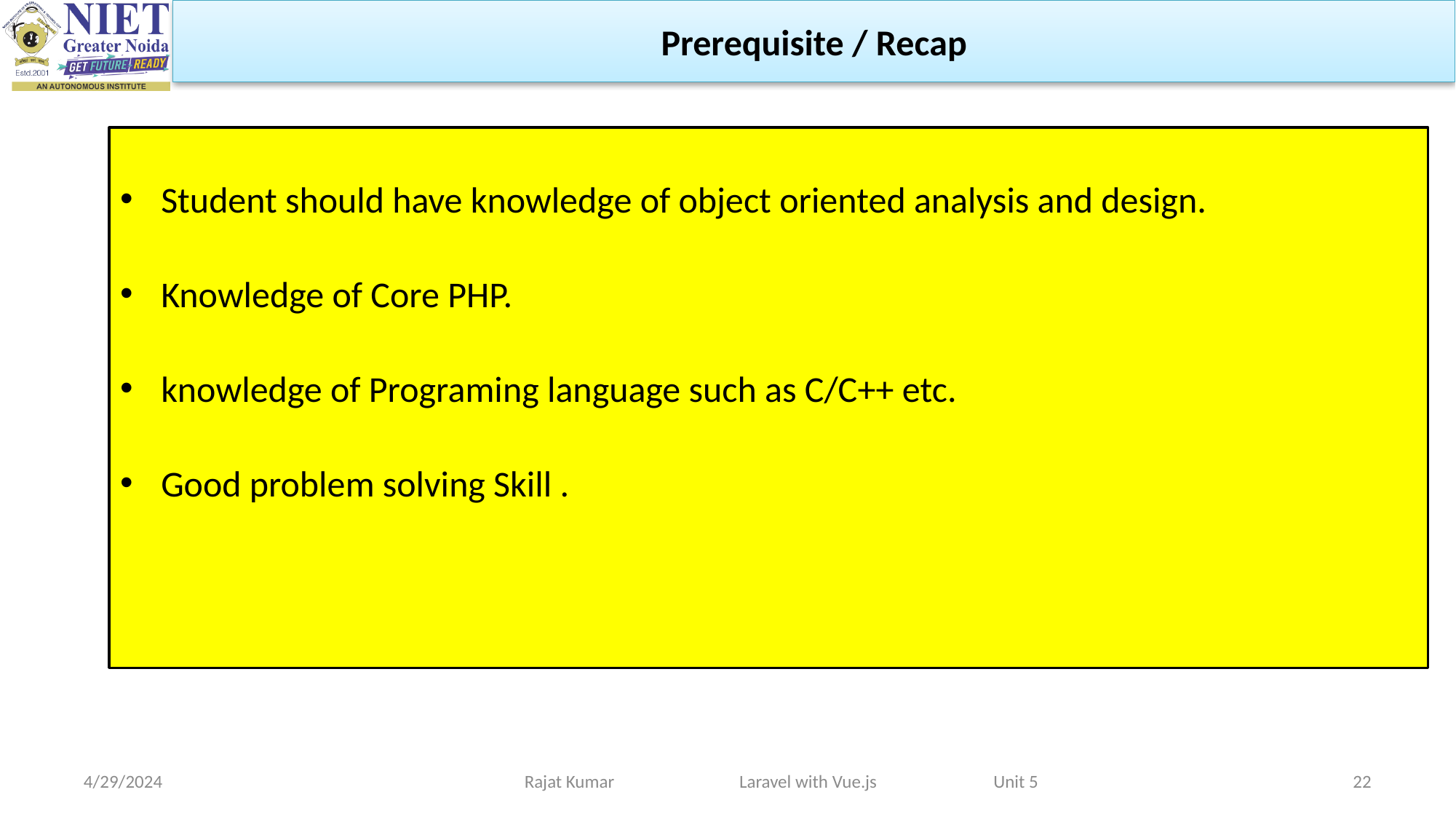

Prerequisite / Recap
Student should have knowledge of object oriented analysis and design.
Knowledge of Core PHP.
knowledge of Programing language such as C/C++ etc.
Good problem solving Skill .

Rajat Kumar                              Laravel with Vue.js                            Unit 5
4/29/2024
22